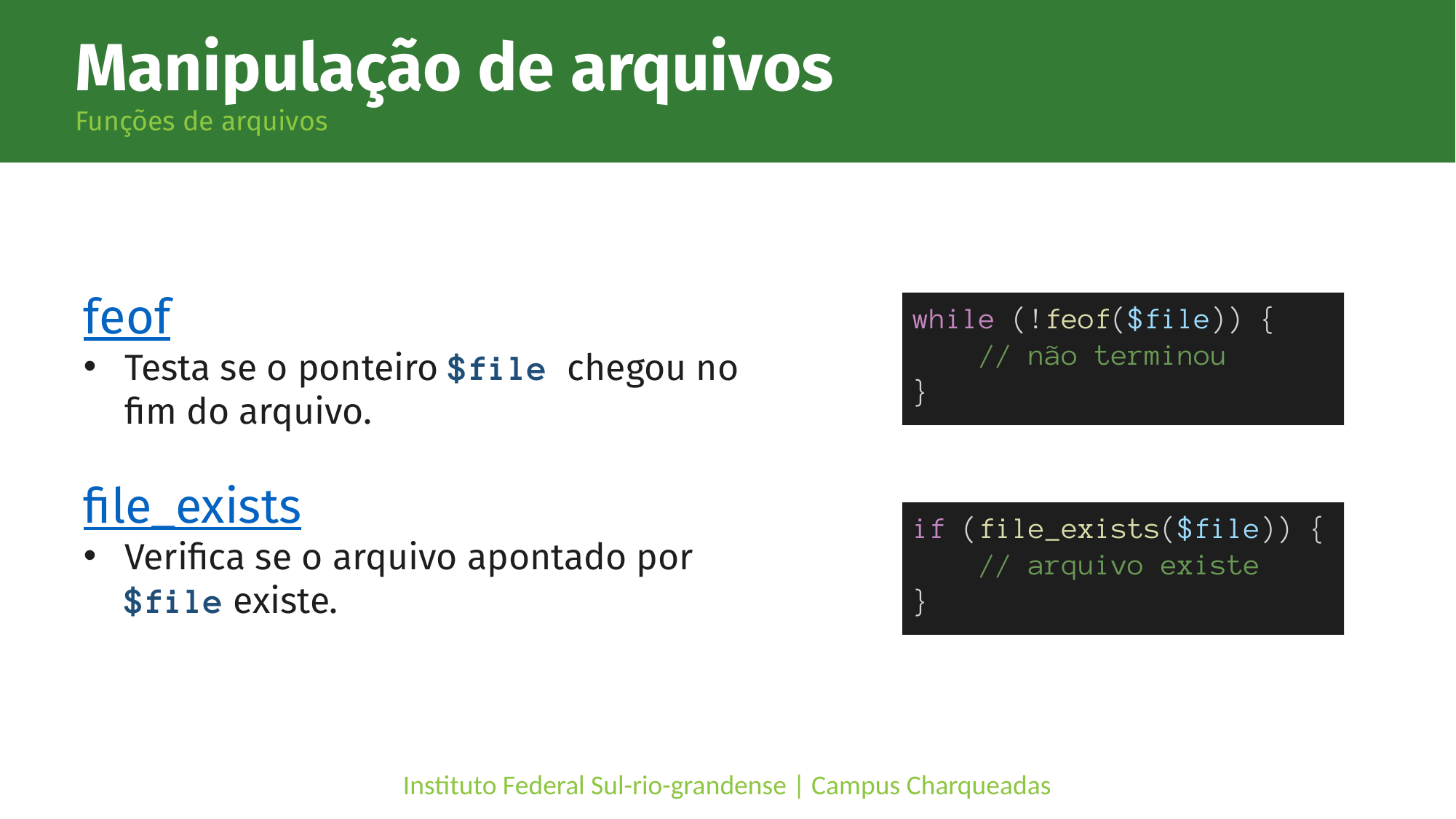

Manipulação de arquivos
Funções de arquivos
feof
Testa se o ponteiro $file chegou no fim do arquivo.

file_exists
Verifica se o arquivo apontado por $file existe.
while (!feof($file)) {
    // não terminou
}
if (file_exists($file)) {
    // arquivo existe
}